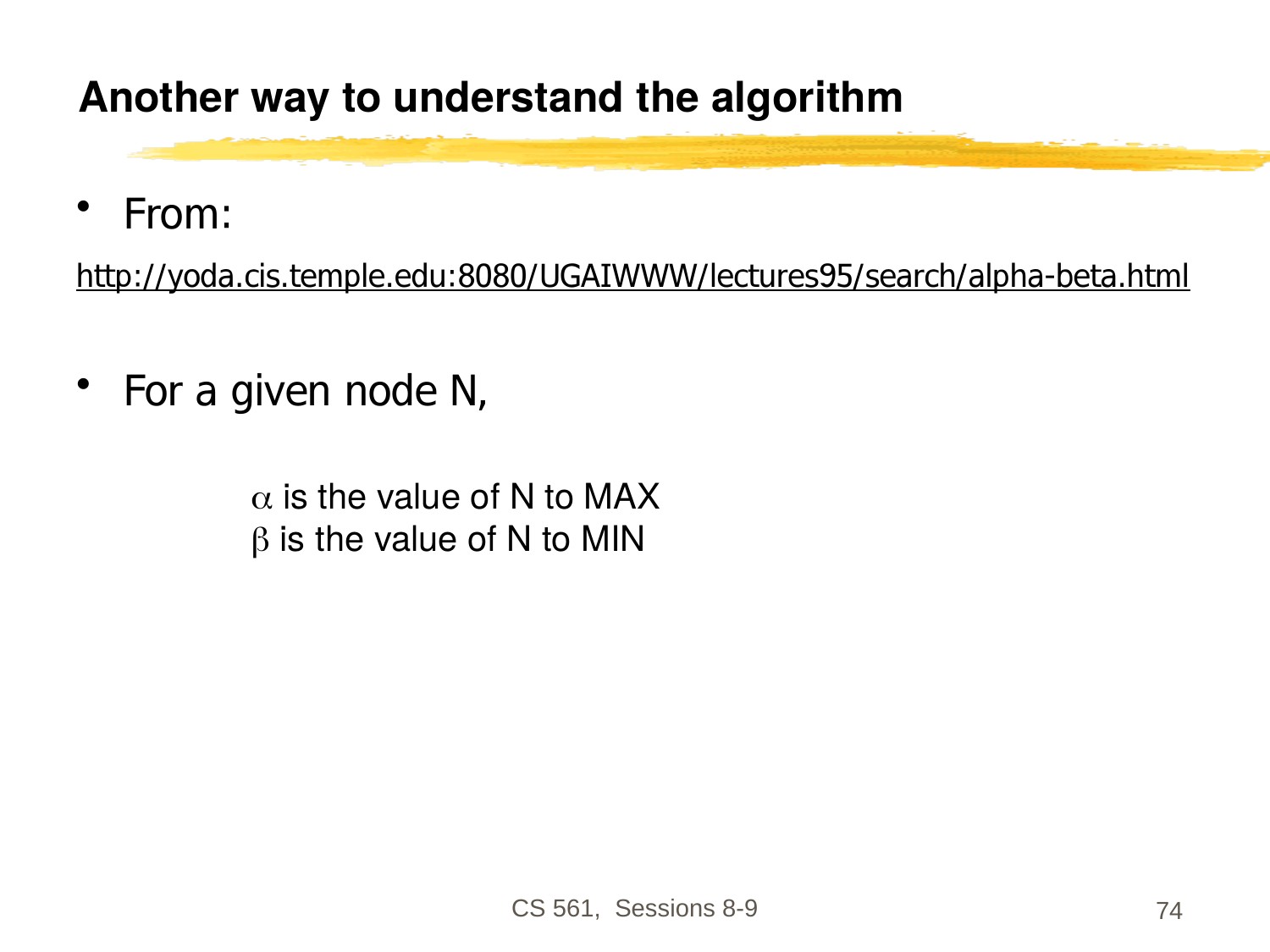

# Another way to understand the algorithm
From:
http://yoda.cis.temple.edu:8080/UGAIWWW/lectures95/search/alpha-beta.html

For a given node N,

		α is the value of N to MAX
		β is the value of N to MIN
CS 561,  Sessions 8-9
74